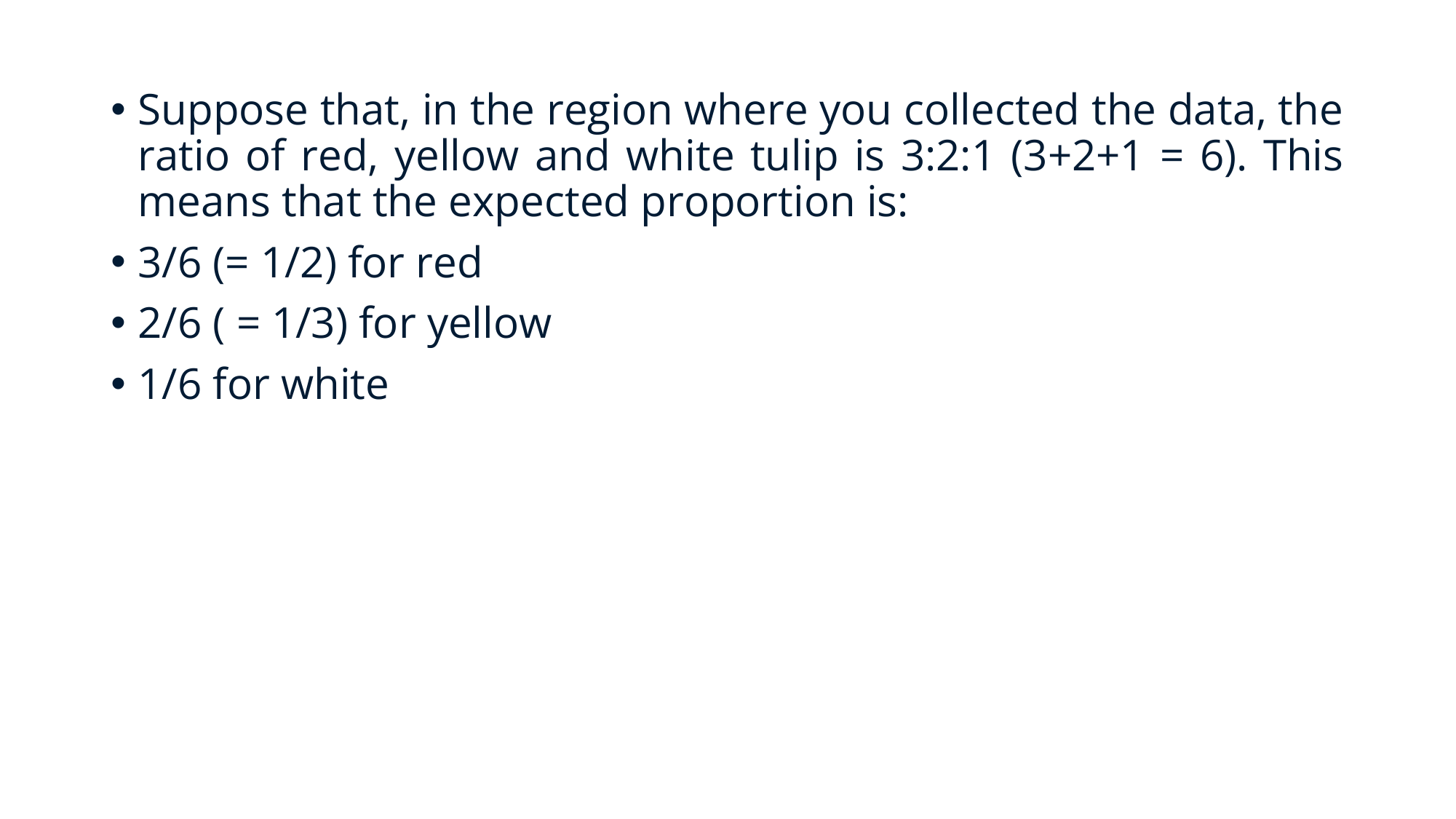

# Suppose that, in the region where you collected the data, the ratio of red, yellow and white tulip is 3:2:1 (3+2+1 = 6). This means that the expected proportion is:
3/6 (= 1/2) for red
2/6 ( = 1/3) for yellow
1/6 for white